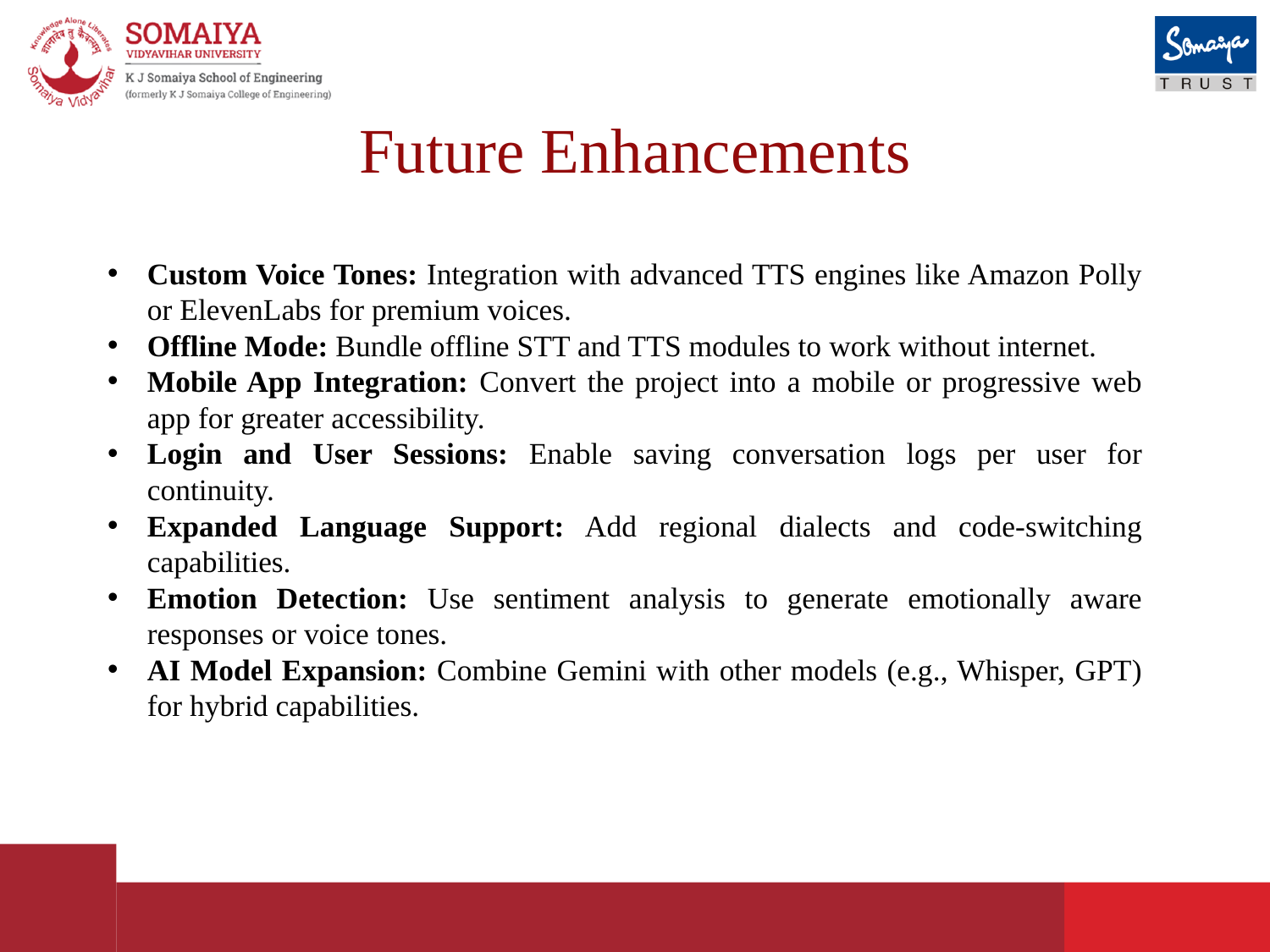

# Future Enhancements
Custom Voice Tones: Integration with advanced TTS engines like Amazon Polly or ElevenLabs for premium voices.
Offline Mode: Bundle offline STT and TTS modules to work without internet.
Mobile App Integration: Convert the project into a mobile or progressive web app for greater accessibility.
Login and User Sessions: Enable saving conversation logs per user for continuity.
Expanded Language Support: Add regional dialects and code-switching capabilities.
Emotion Detection: Use sentiment analysis to generate emotionally aware responses or voice tones.
AI Model Expansion: Combine Gemini with other models (e.g., Whisper, GPT) for hybrid capabilities.